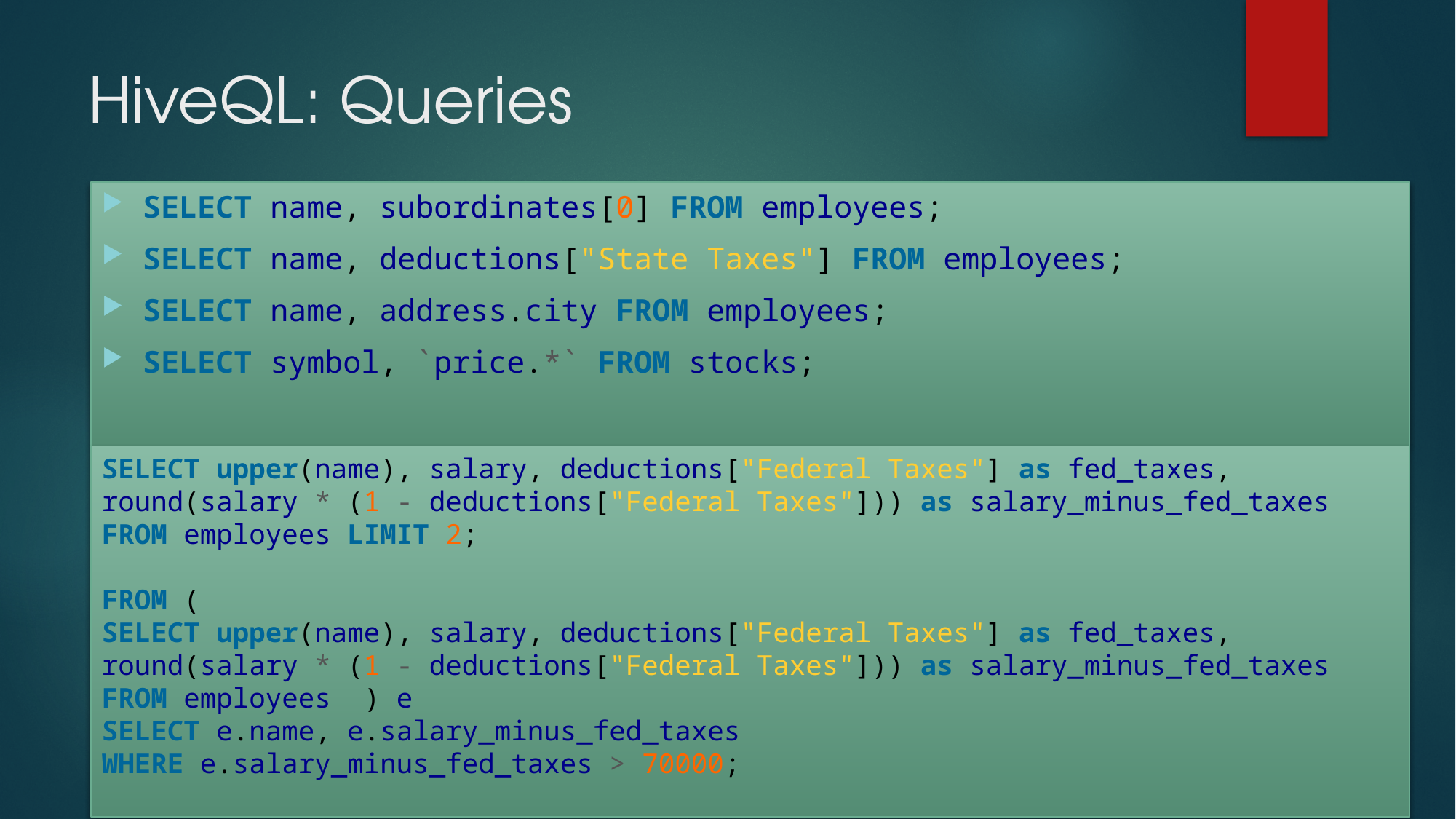

# HiveQL: Queries
SELECT name, subordinates[0] FROM employees;
SELECT name, deductions["State Taxes"] FROM employees;
SELECT name, address.city FROM employees;
SELECT symbol, `price.*` FROM stocks;

SELECT upper(name), salary, deductions["Federal Taxes"] as fed_taxes,
round(salary * (1 - deductions["Federal Taxes"])) as salary_minus_fed_taxes
FROM employees LIMIT 2;

FROM (
SELECT upper(name), salary, deductions["Federal Taxes"] as fed_taxes,
round(salary * (1 - deductions["Federal Taxes"])) as salary_minus_fed_taxes
FROM employees  ) e
SELECT e.name, e.salary_minus_fed_taxes
WHERE e.salary_minus_fed_taxes > 70000;